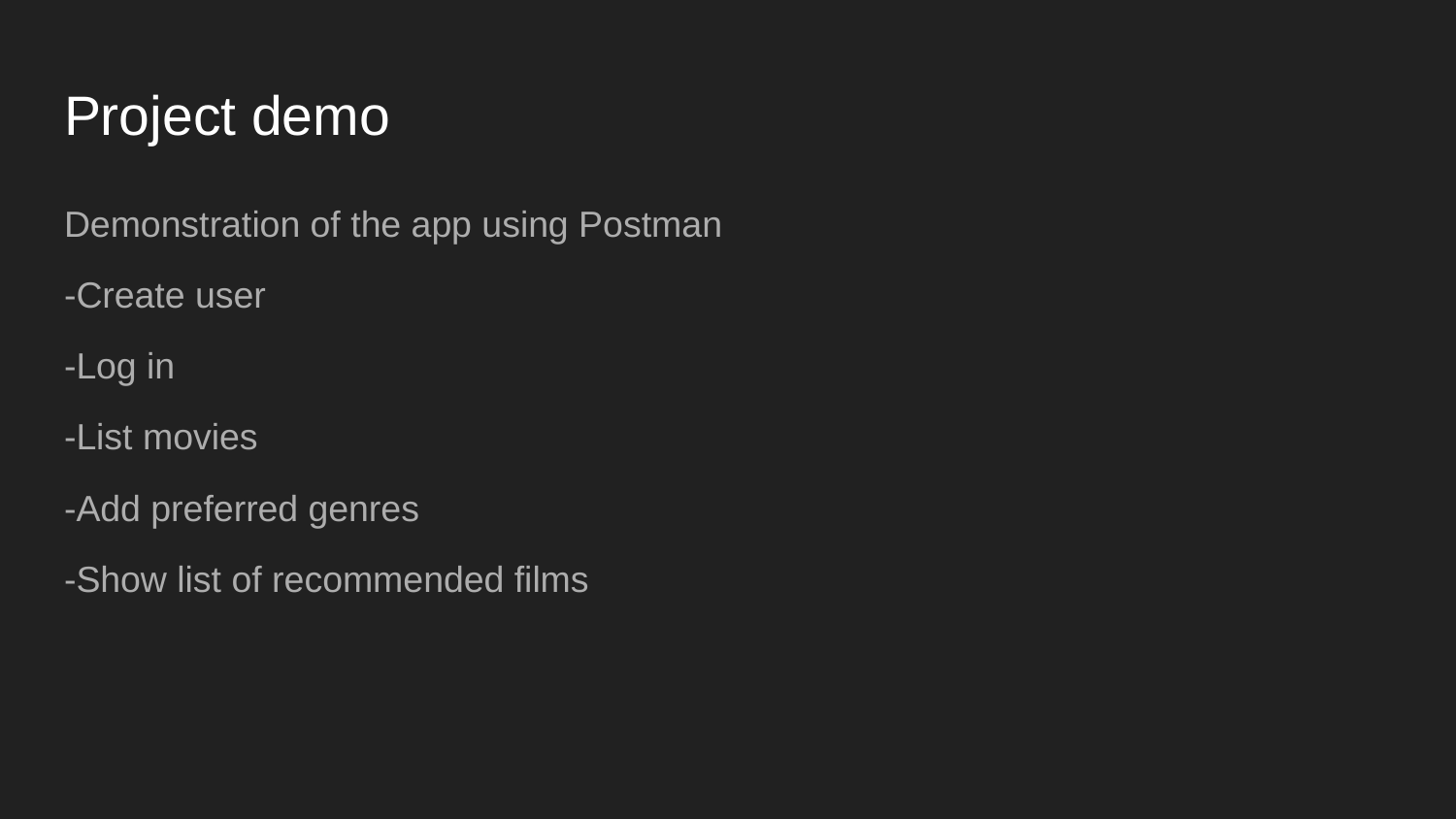

# Project demo
Demonstration of the app using Postman
-Create user
-Log in
-List movies
-Add preferred genres
-Show list of recommended films